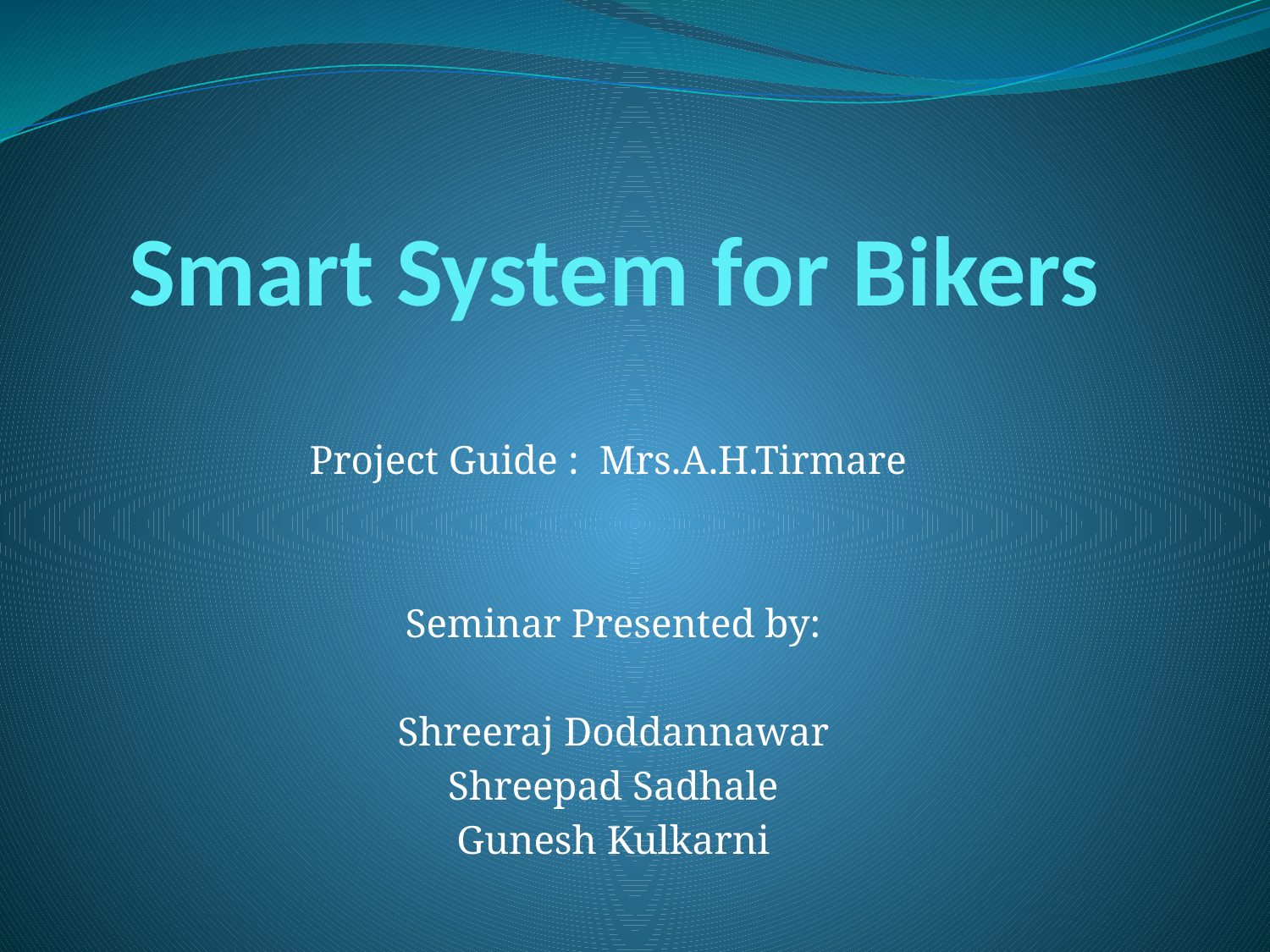

# Smart System for Bikers

Project Guide :  Mrs.A.H.Tirmare

Seminar Presented by:

Shreeraj Doddannawar
Shreepad Sadhale
Gunesh Kulkarni